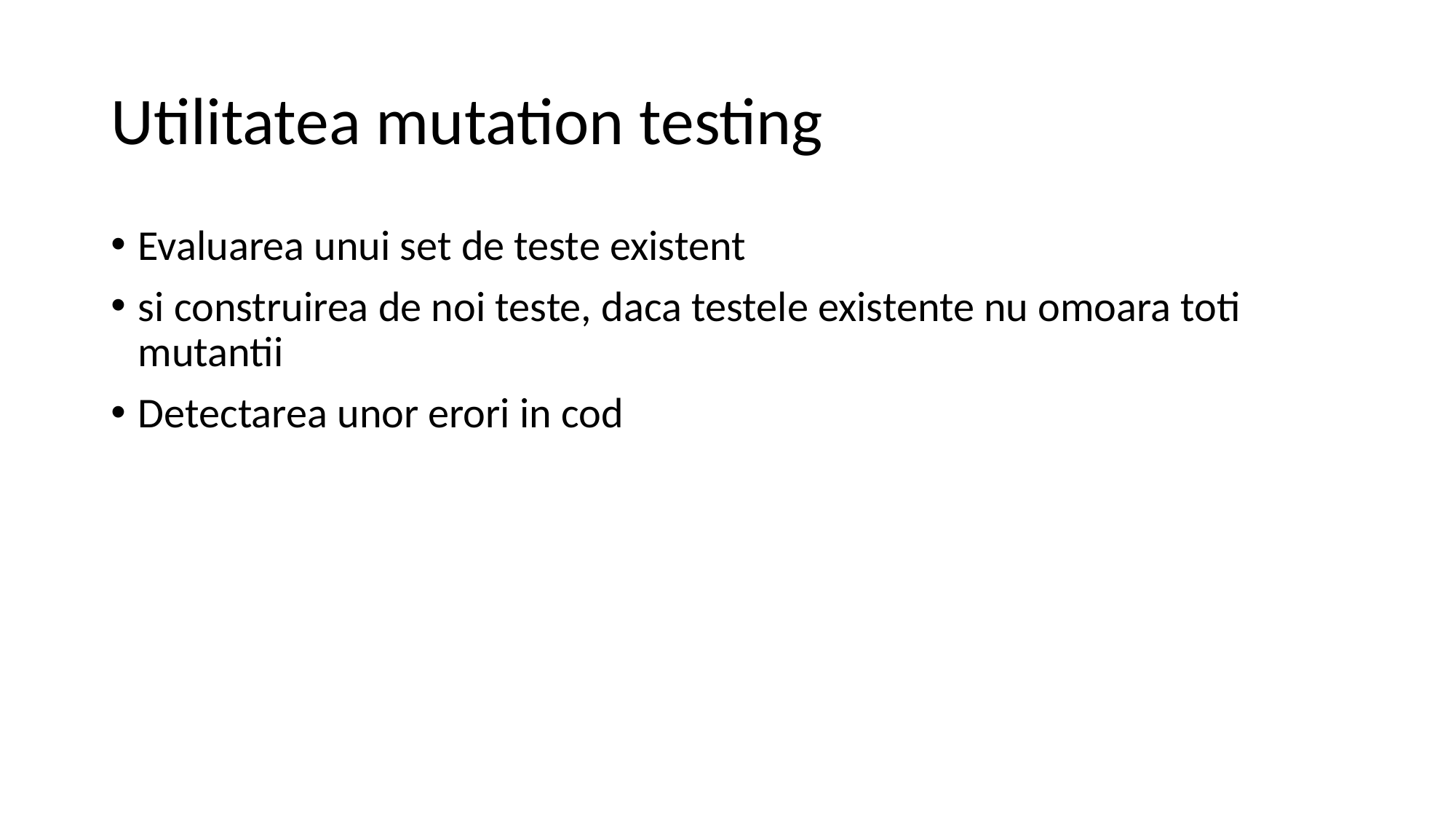

# Utilitatea mutation testing
Evaluarea unui set de teste existent
si construirea de noi teste, daca testele existente nu omoara toti mutantii
Detectarea unor erori in cod